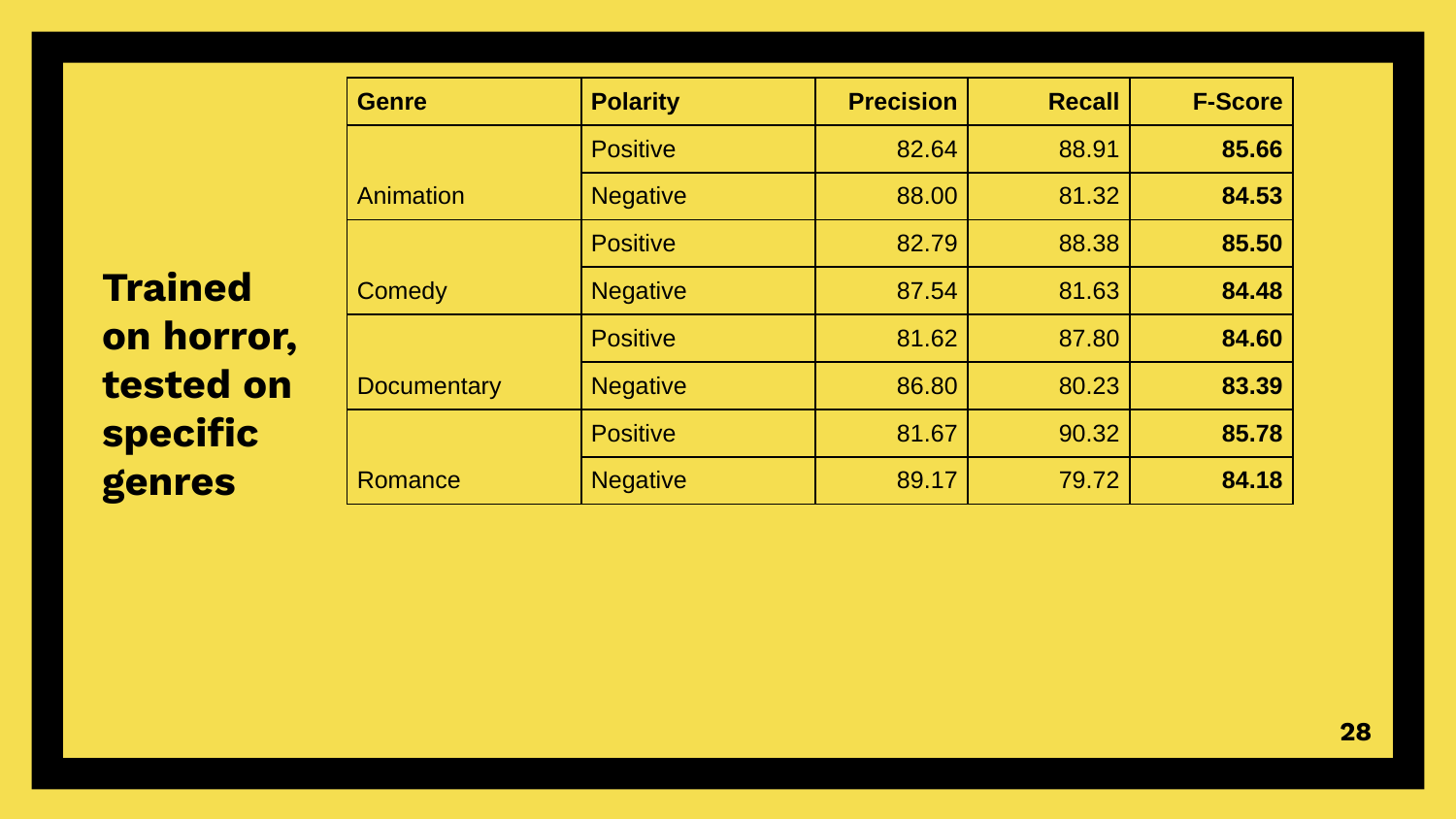

| Genre | Polarity | Precision | Recall | F-Score |
| --- | --- | --- | --- | --- |
| Animation | Positive | 82.64 | 88.91 | 85.66 |
|  | Negative | 88.00 | 81.32 | 84.53 |
| Comedy | Positive | 82.79 | 88.38 | 85.50 |
|  | Negative | 87.54 | 81.63 | 84.48 |
| Documentary | Positive | 81.62 | 87.80 | 84.60 |
|  | Negative | 86.80 | 80.23 | 83.39 |
| Romance | Positive | 81.67 | 90.32 | 85.78 |
|  | Negative | 89.17 | 79.72 | 84.18 |
Trained on horror, tested on specific genres
28